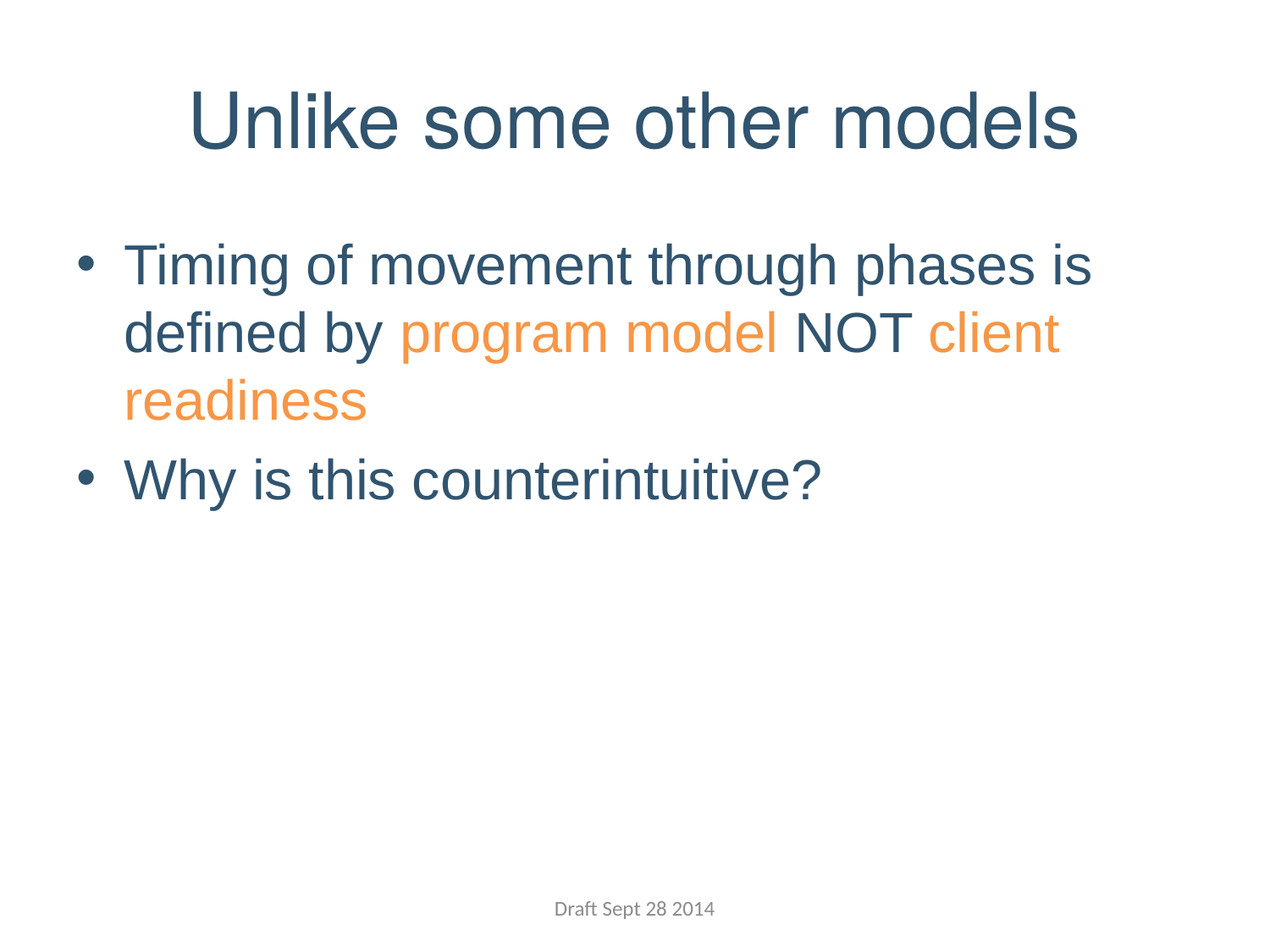

# Unlike some other models
Timing of movement through phases is defined by program model NOT client readiness
Why is this counterintuitive?
Draft Sept 28 2014